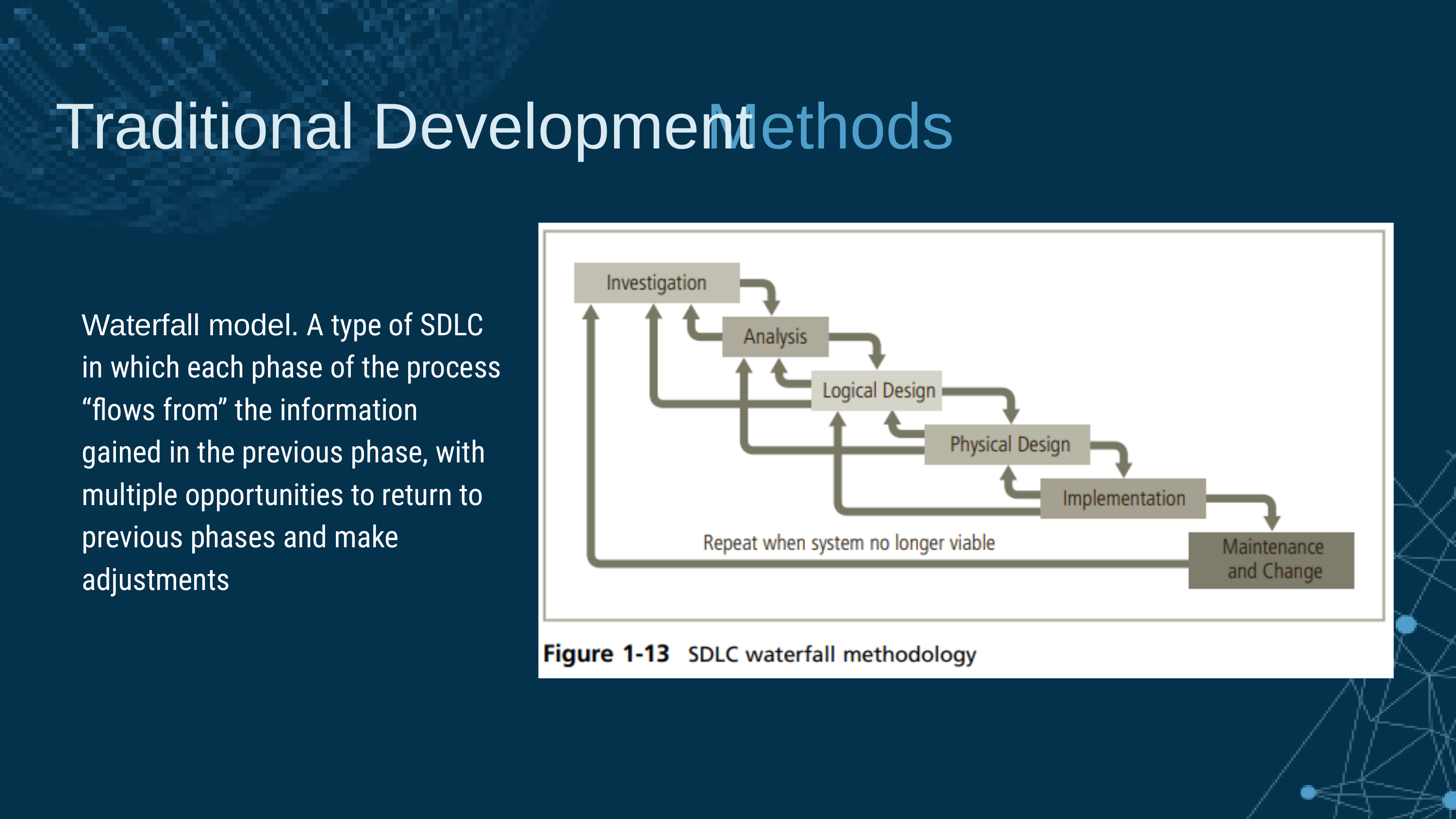

Traditional Development
Methods

Waterfall model. A type of SDLC in which each phase of the process “flows from” the information gained in the previous phase, with multiple opportunities to return to previous phases and make adjustments